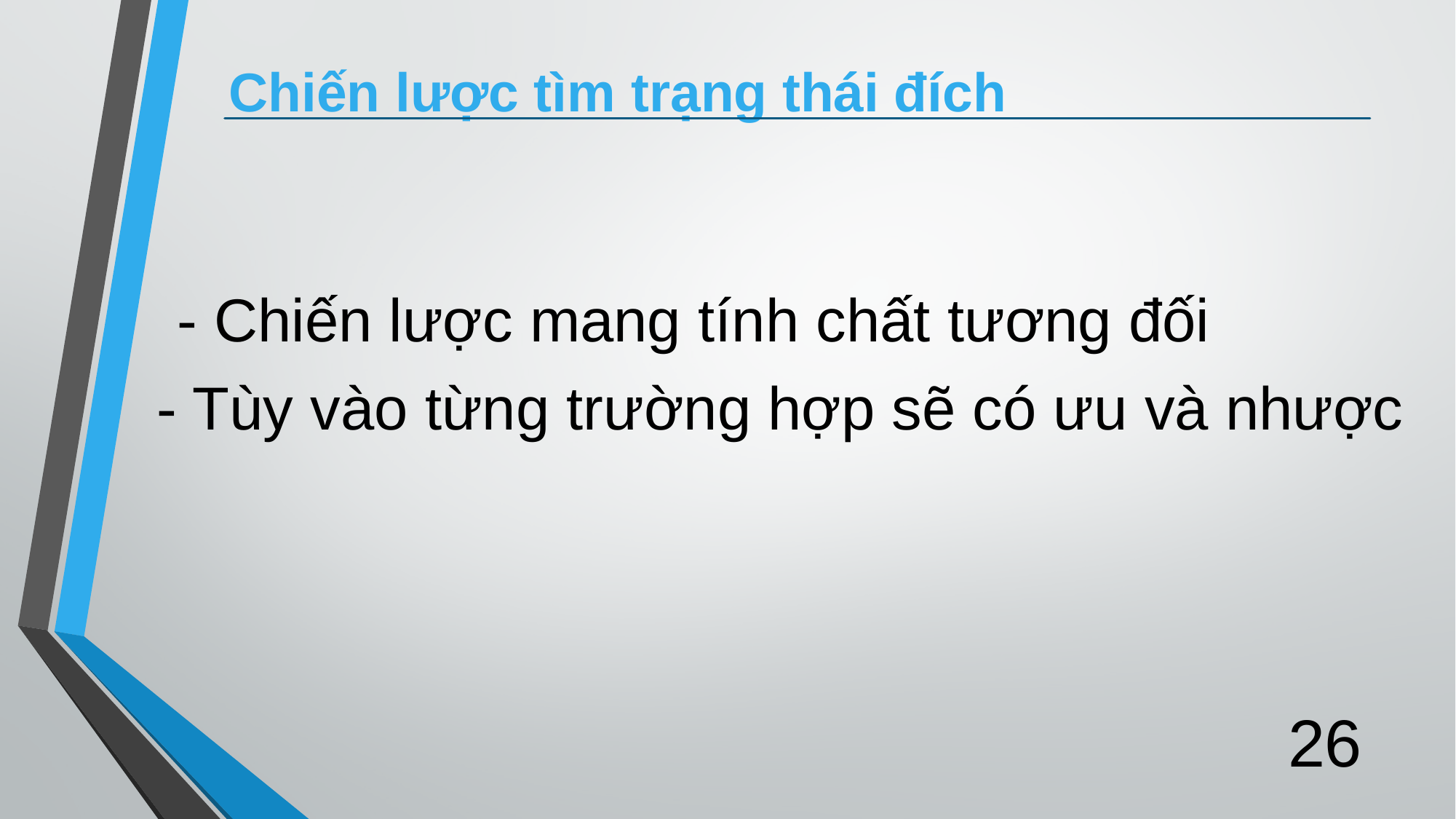

# Chiến lược tìm trạng thái đích
- Chiến lược mang tính chất tương đối
- Tùy vào từng trường hợp sẽ có ưu và nhược
26